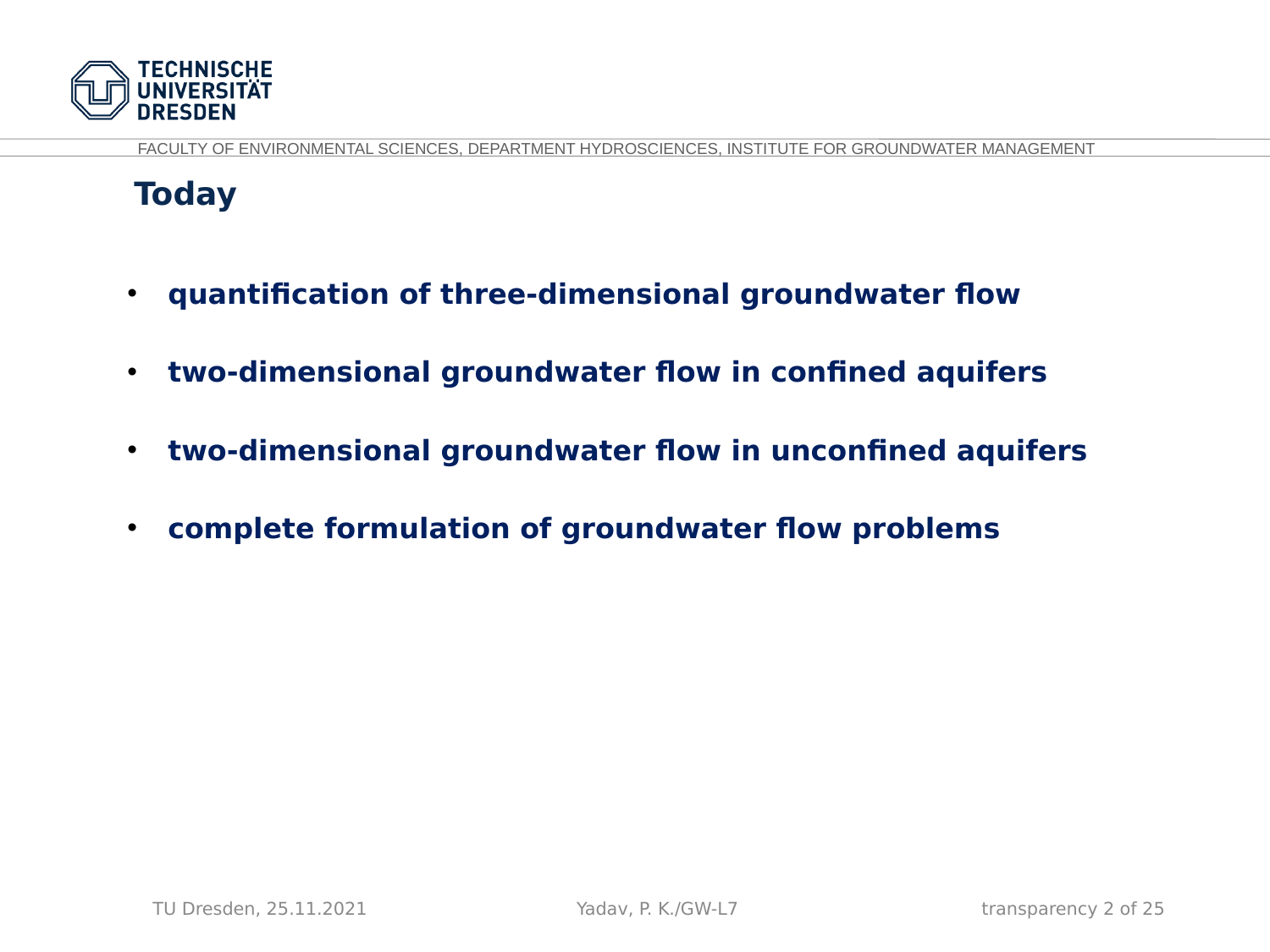

Today
quantification of three-dimensional groundwater flow
two-dimensional groundwater flow in confined aquifers
two-dimensional groundwater flow in unconfined aquifers
complete formulation of groundwater flow problems